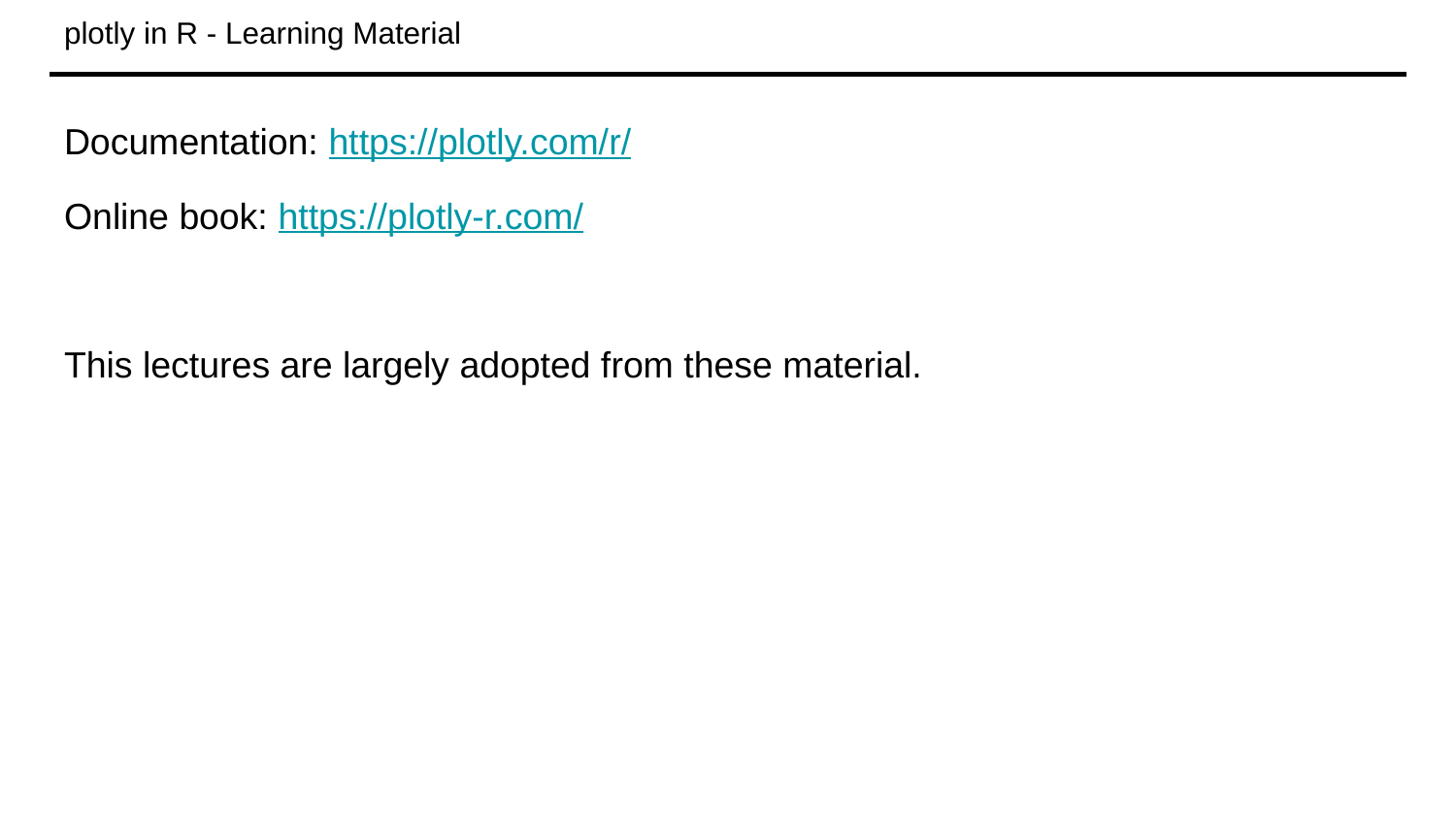

# plotly in R - Learning Material
Documentation: https://plotly.com/r/
Online book: https://plotly-r.com/

This lectures are largely adopted from these material.